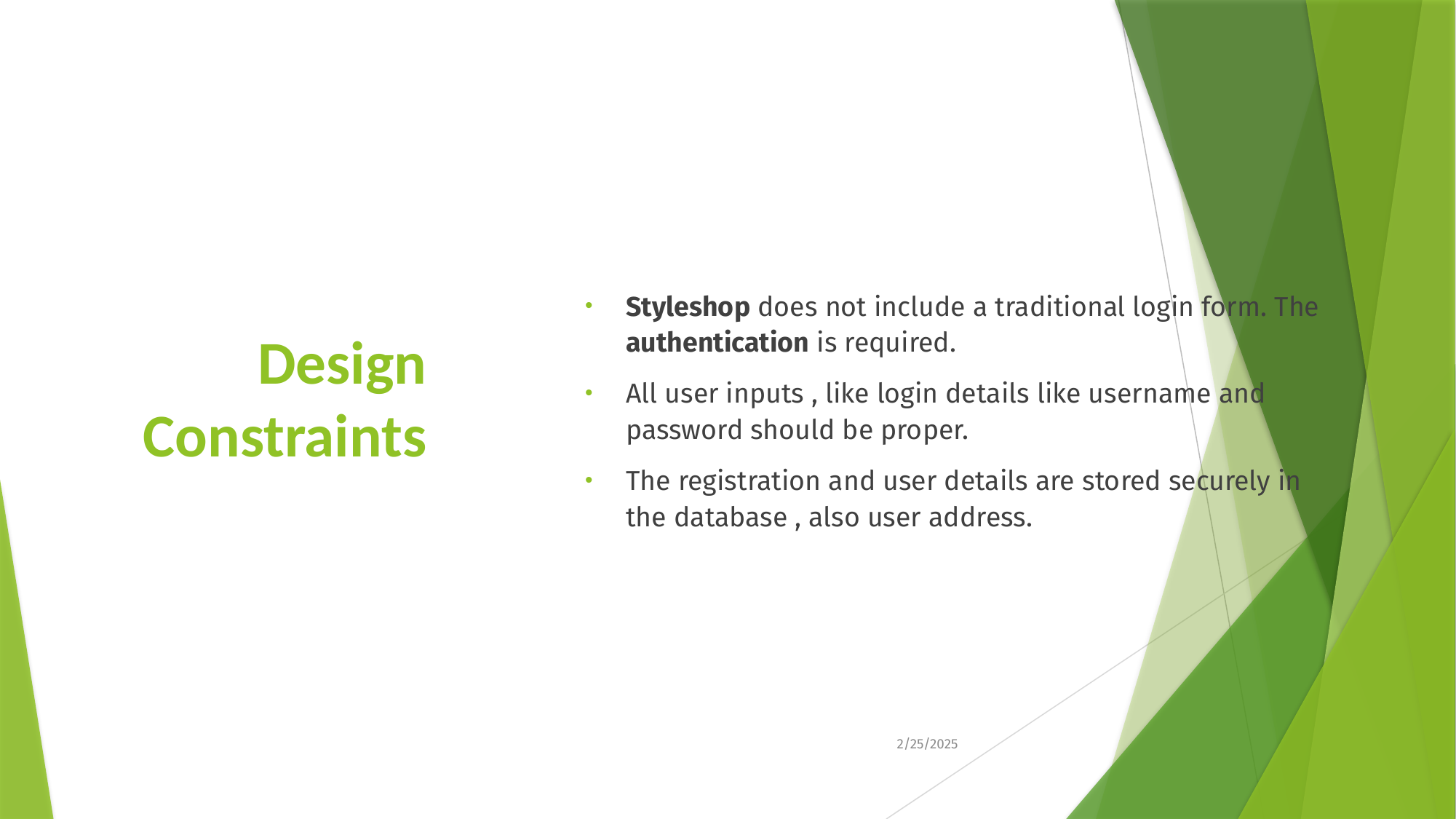

# Design Constraints
Styleshop does not include a traditional login form. The authentication is required.
All user inputs , like login details like username and password should be proper.
The registration and user details are stored securely in the database , also user address.
2/25/2025